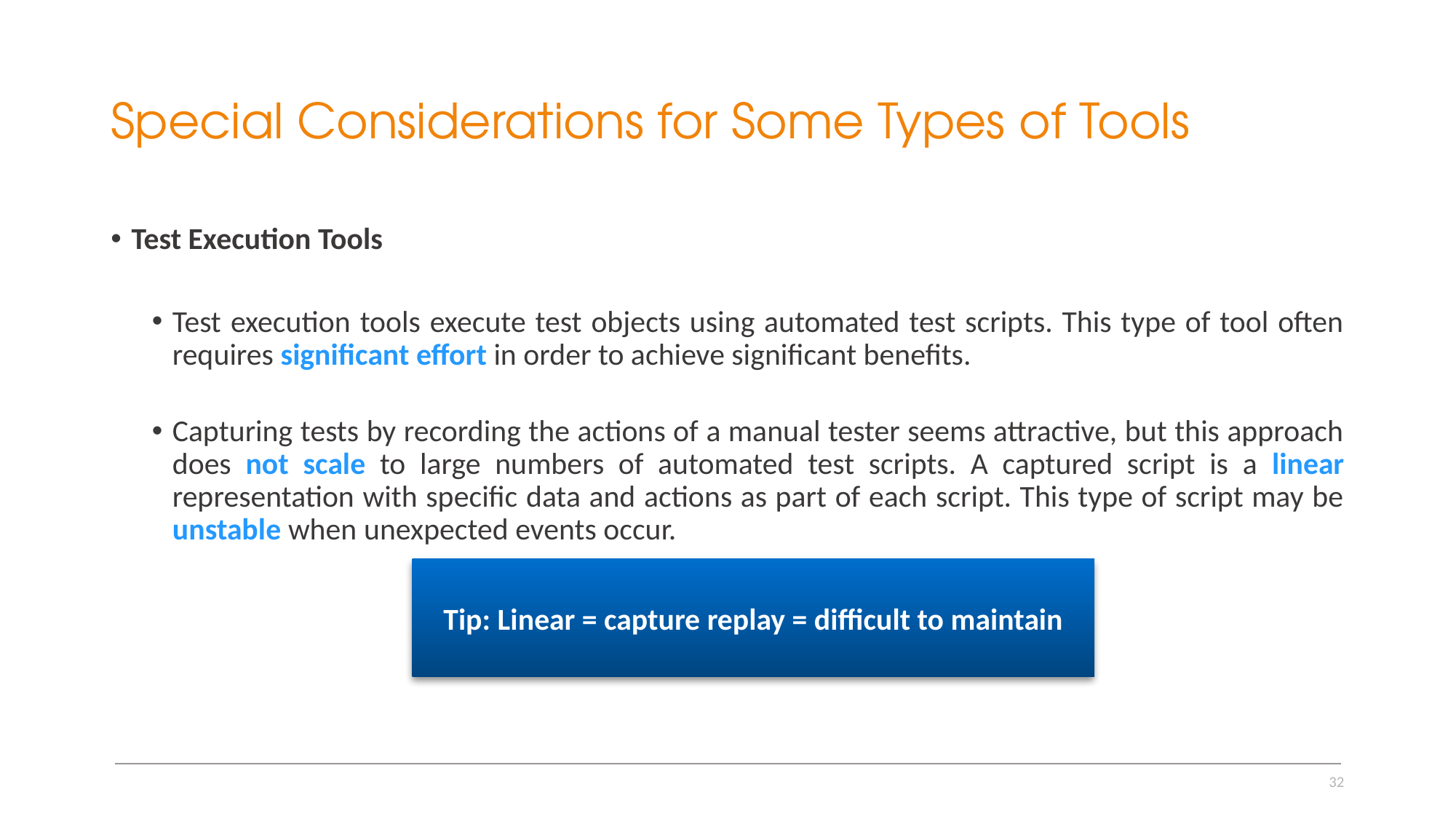

# Special Considerations for Some Types of Tools
Test Execution Tools

Test execution tools execute test objects using automated test scripts. This type of tool often requires significant effort in order to achieve significant benefits.

Capturing tests by recording the actions of a manual tester seems attractive, but this approach does not scale to large numbers of automated test scripts. A captured script is a linear representation with specific data and actions as part of each script. This type of script may be unstable when unexpected events occur.

Tip: Linear = capture replay = difficult to maintain
32